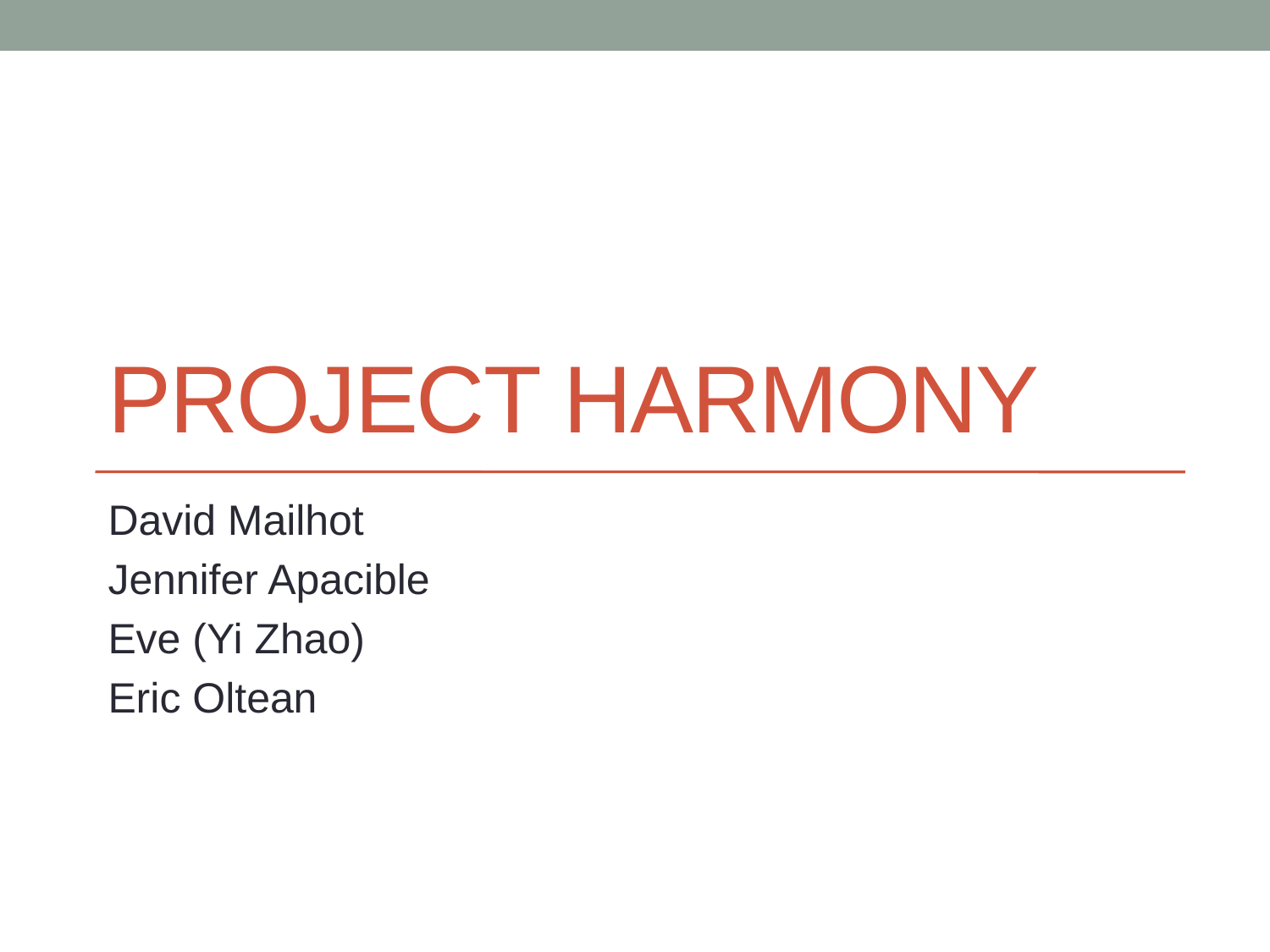

# Project Harmony
David Mailhot
Jennifer Apacible
Eve (Yi Zhao)
Eric Oltean